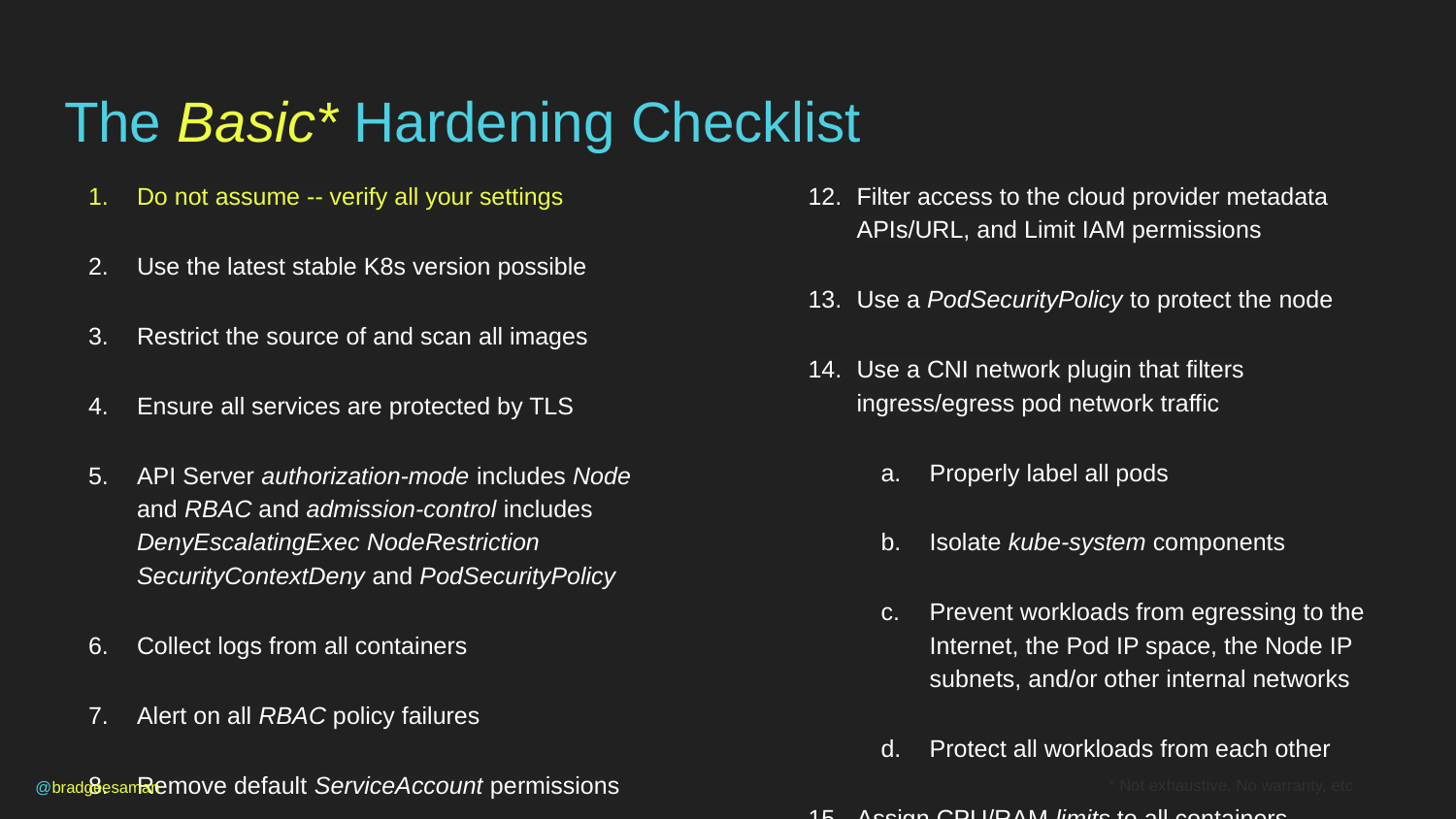

# The Basic* Hardening Checklist

Do not assume -- verify all your settings
Use the latest stable K8s version possible
Restrict the source of and scan all images
Ensure all services are protected by TLS
API Server authorization-mode includes Node and RBAC and admission-control includes DenyEscalatingExec NodeRestriction SecurityContextDeny and PodSecurityPolicy
Collect logs from all containers
Alert on all RBAC policy failures
Remove default ServiceAccount permissions
Ensure the kubelet protects its API
Ensure the kube-dashboard uses a restrictive RBAC role policy (or remove it if not used)
Encrypt the contents of etcd, and run etcd on dedicated nodes
Filter access to the cloud provider metadata APIs/URL, and Limit IAM permissions
Use a PodSecurityPolicy to protect the node
Use a CNI network plugin that filters ingress/egress pod network traffic
Properly label all pods
Isolate kube-system components
Prevent workloads from egressing to the Internet, the Pod IP space, the Node IP subnets, and/or other internal networks
Protect all workloads from each other
Assign CPU/RAM limits to all containers
Audit the OS, container runtime, and K8s configuration using CIS Benchmarking tools
Set automountServiceAccountToken: false on pods where possible
* Not exhaustive, No warranty, etc
@bradgeesaman